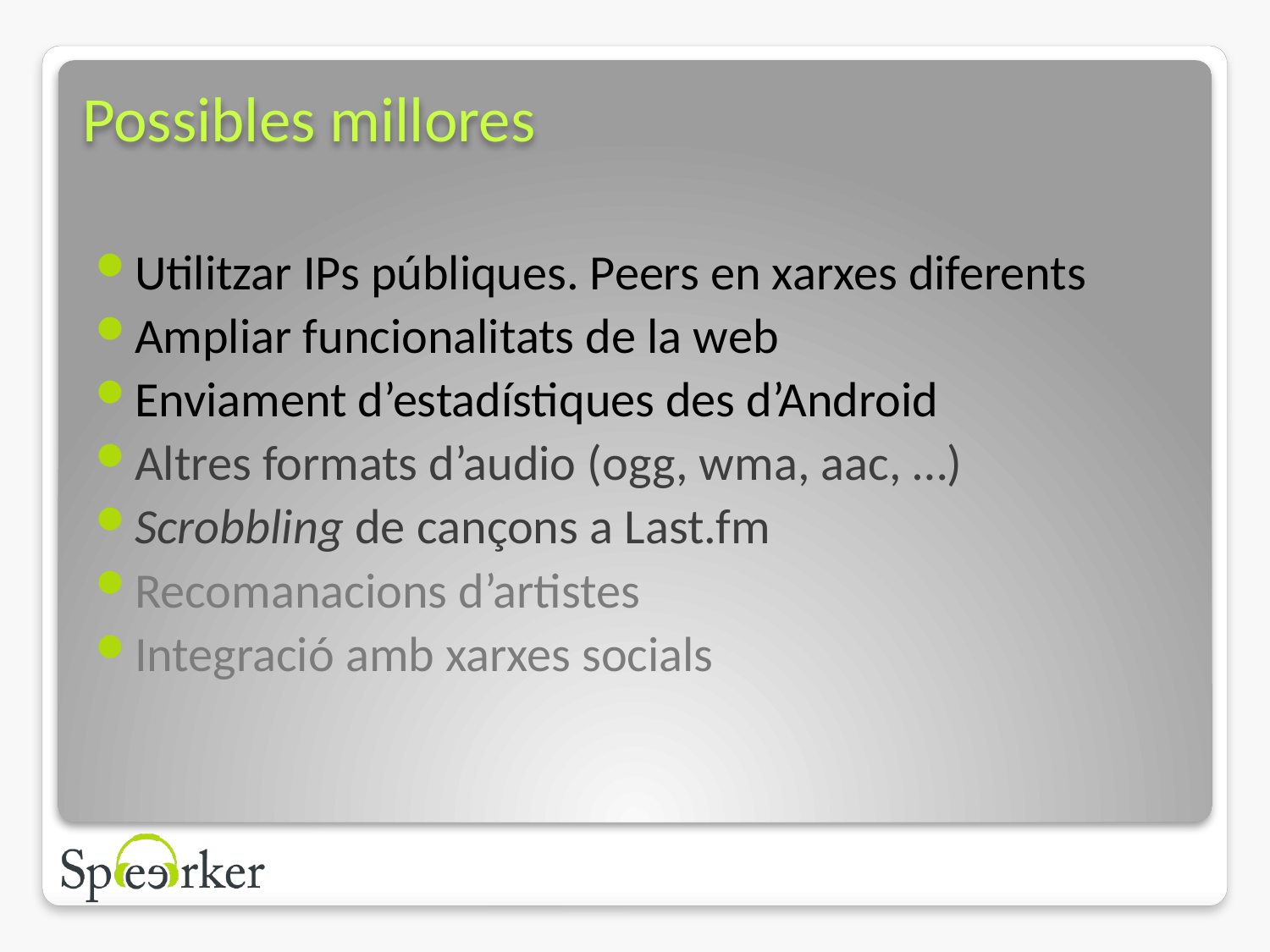

# Possibles millores
Utilitzar IPs públiques. Peers en xarxes diferents
Ampliar funcionalitats de la web
Enviament d’estadístiques des d’Android
Altres formats d’audio (ogg, wma, aac, …)
Scrobbling de cançons a Last.fm
Recomanacions d’artistes
Integració amb xarxes socials